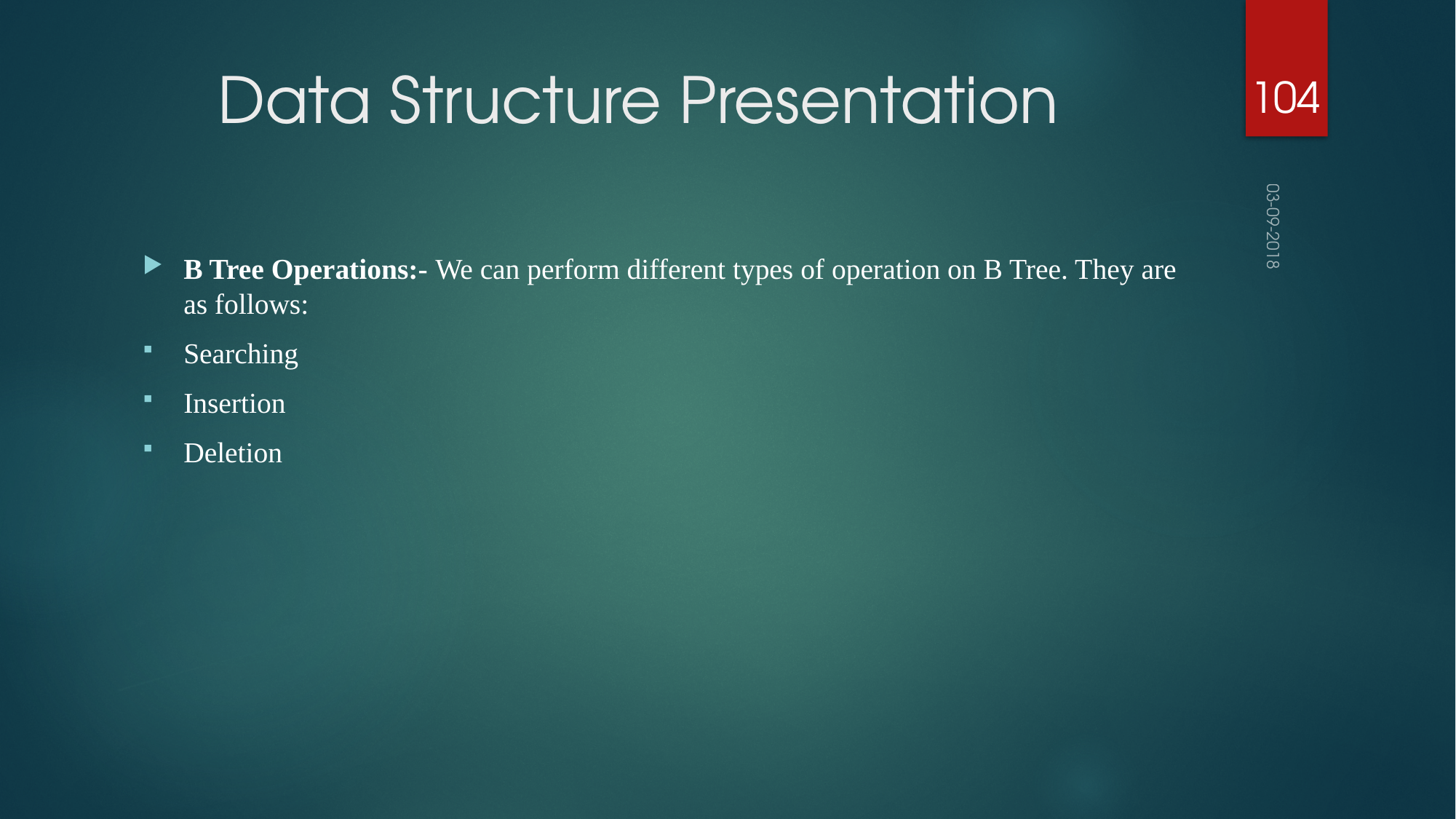

104
# Data Structure Presentation
03-09-2018
B Tree Operations:- We can perform different types of operation on B Tree. They are as follows:
Searching
Insertion
Deletion